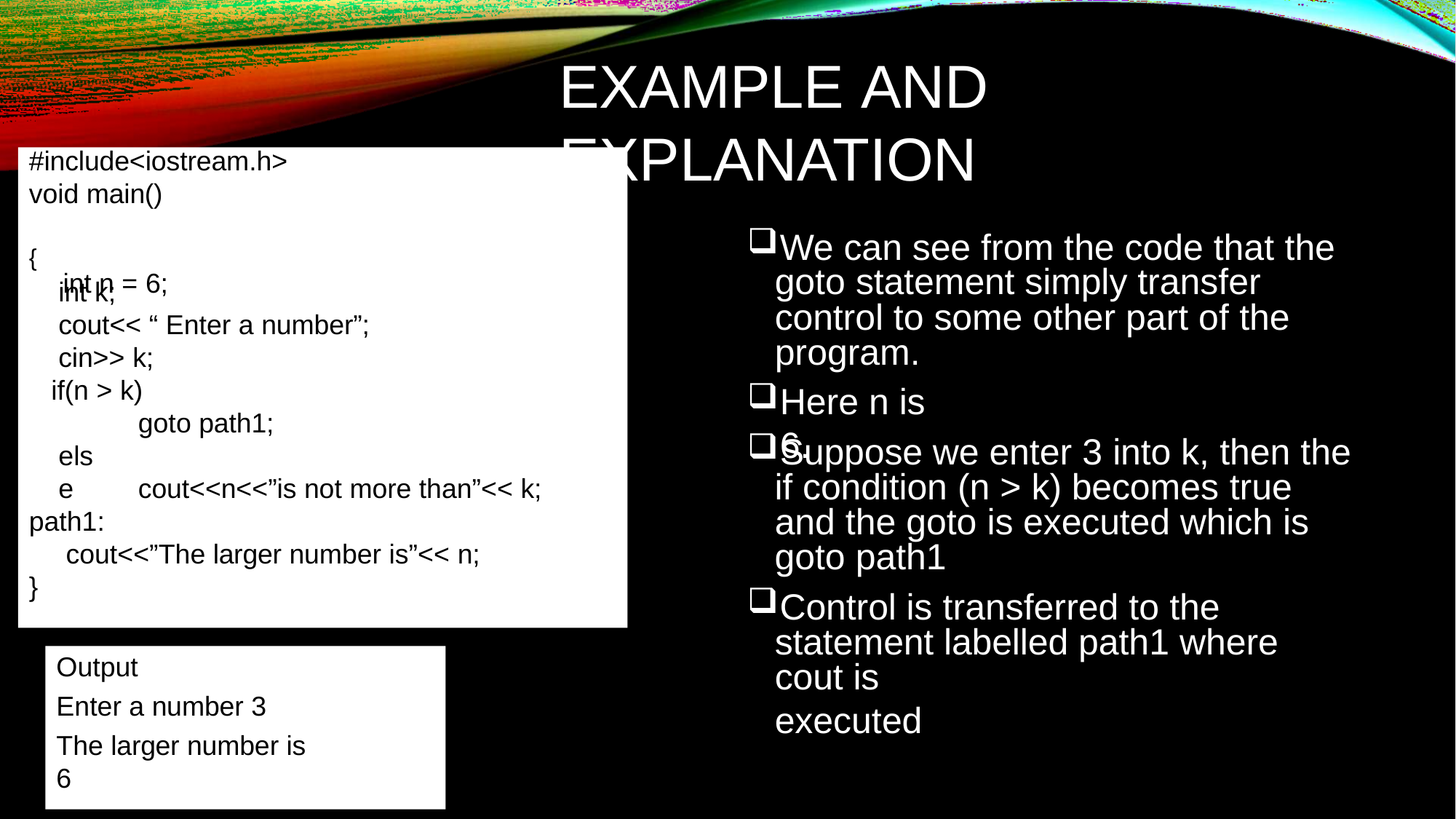

# EXAMPLE AND EXPLANATION
#include<iostream.h>
void main()

We can see from the code that the
{	int n = 6;
goto statement simply transfer
int k;
control to some other part of the
cout<< “ Enter a number”;
program.
Here n is 6.
cin>> k;
if(n > k)
goto path1;
cout<<n<<”is not more than”<< k;
Suppose we enter 3 into k, then the
else
if condition (n > k) becomes true
and the goto is executed which is
path1:
goto path1
cout<<”The larger number is”<< n;
}
Control is transferred to the
statement labelled path1 where
Output
Enter a number 3
The larger number is 6

cout is executed